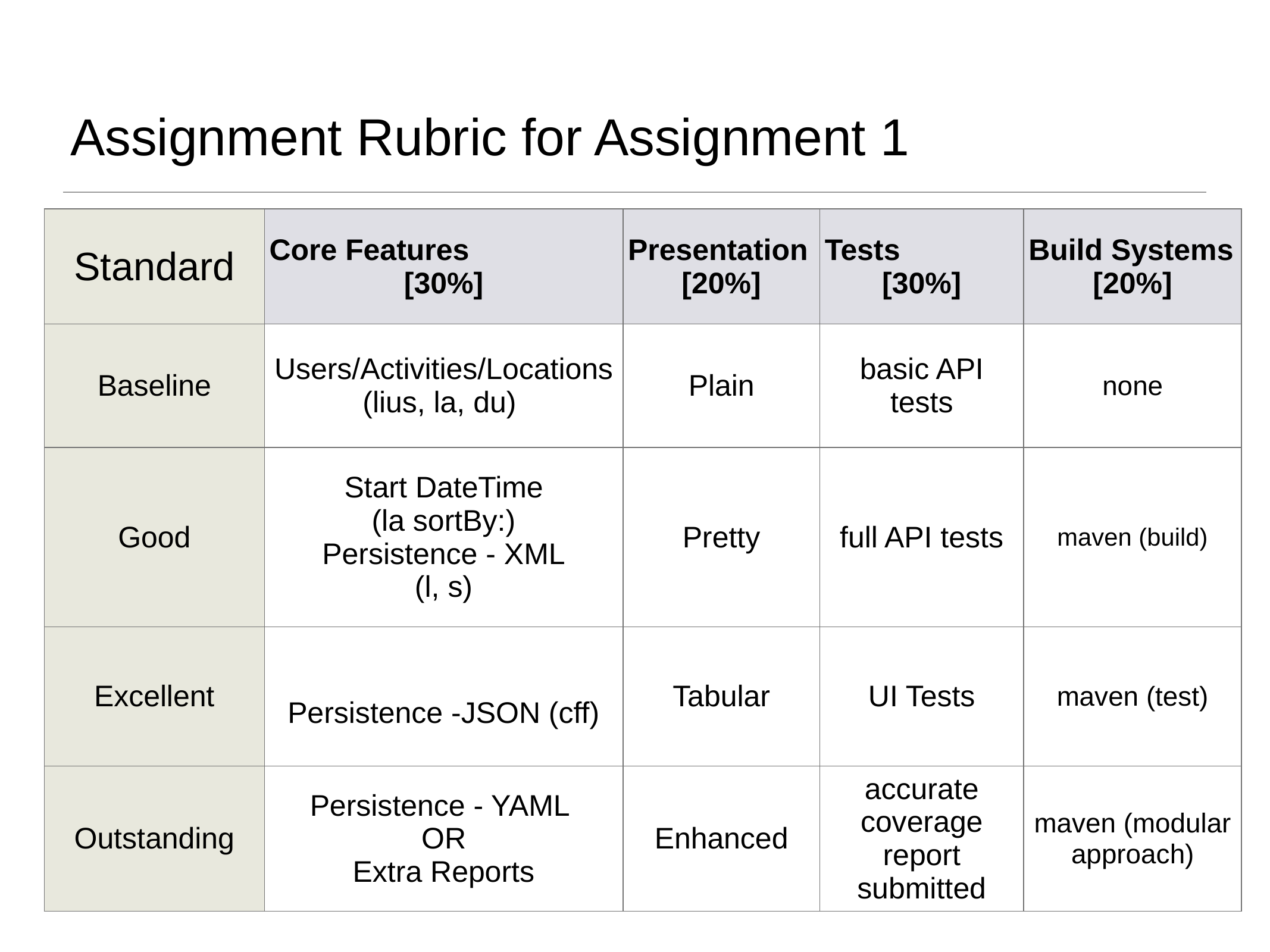

# Assignment Rubric for Assignment 1
| Standard | Core Features [30%] | Presentation [20%] | Tests [30%] | Build Systems [20%] |
| --- | --- | --- | --- | --- |
| Baseline | Users/Activities/Locations (lius, la, du) | Plain | basic API tests | none |
| Good | Start DateTime (la sortBy:) Persistence - XML (l, s) | Pretty | full API tests | maven (build) |
| Excellent | Persistence -JSON (cff) | Tabular | UI Tests | maven (test) |
| Outstanding | Persistence - YAML OR Extra Reports | Enhanced | accurate coverage report submitted | maven (modular approach) |